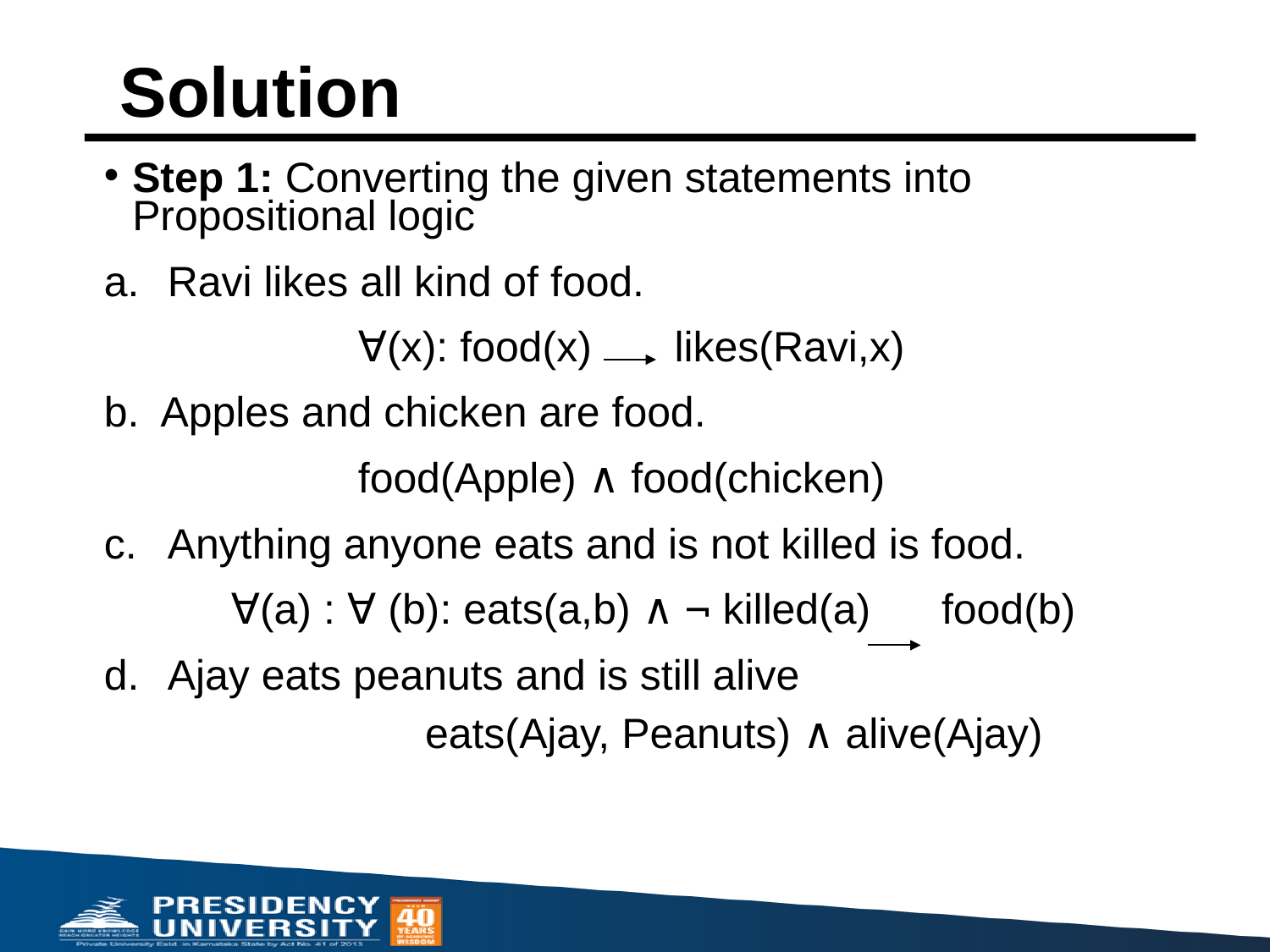

# Solution
Step 1: Converting the given statements into Propositional logic
Ravi likes all kind of food.
		∀(x): food(x)       likes(Ravi,x)
b.  Apples and chicken are food.
		food(Apple) ∧ food(chicken)
Anything anyone eats and is not killed is food.
	∀(a) : ∀ (b): eats(a,b) ∧ ¬ killed(a)      food(b)
Ajay eats peanuts and is still alive
		eats(Ajay, Peanuts) ∧ alive(Ajay)